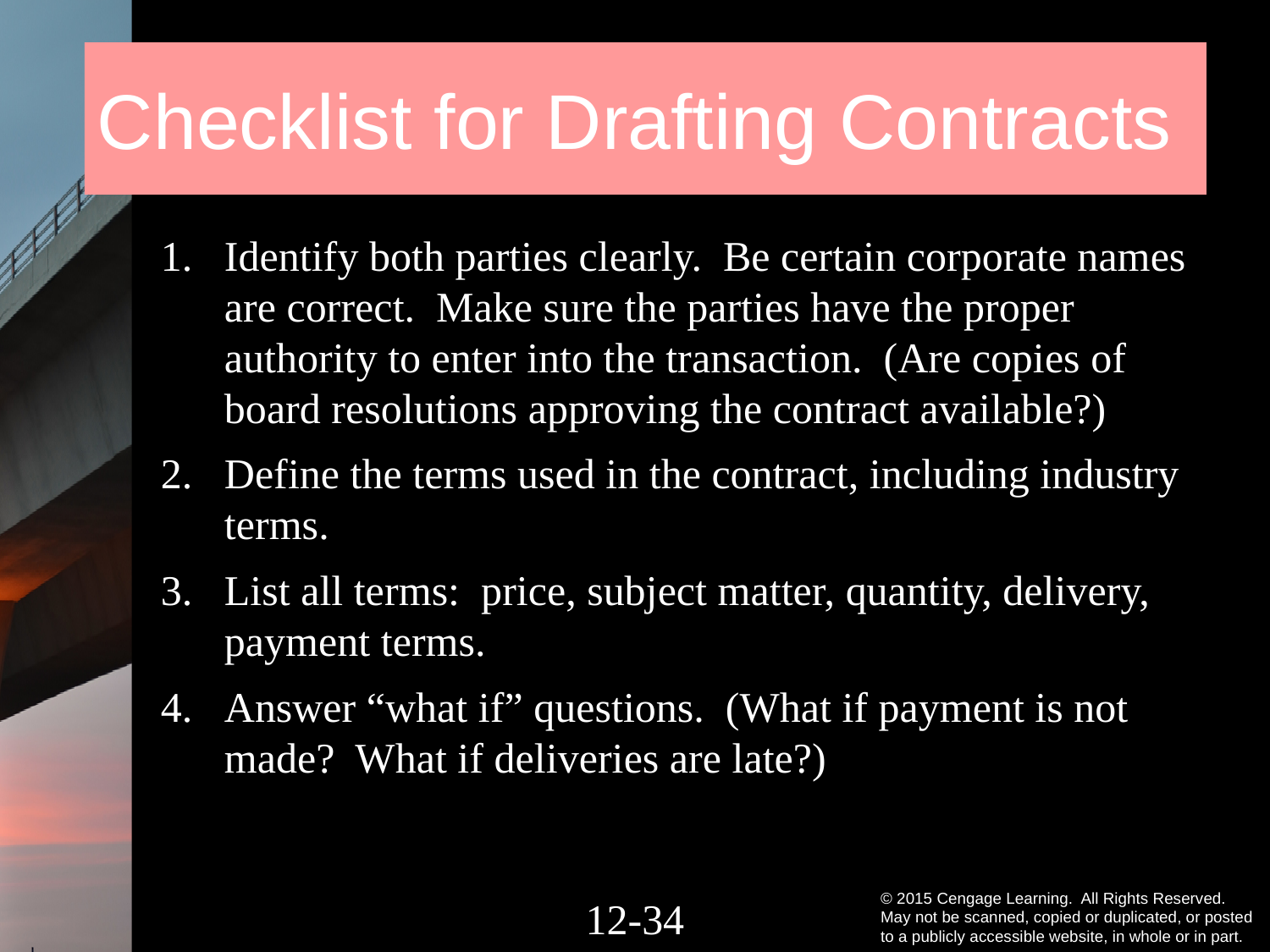

# Checklist for Drafting Contracts
Identify both parties clearly.  Be certain corporate names are correct.  Make sure the parties have the proper authority to enter into the transaction.  (Are copies of board resolutions approving the contract available?)
Define the terms used in the contract, including industry terms.
List all terms:  price, subject matter, quantity, delivery, payment terms.
Answer “what if” questions.  (What if payment is not made?  What if deliveries are late?)
12-34